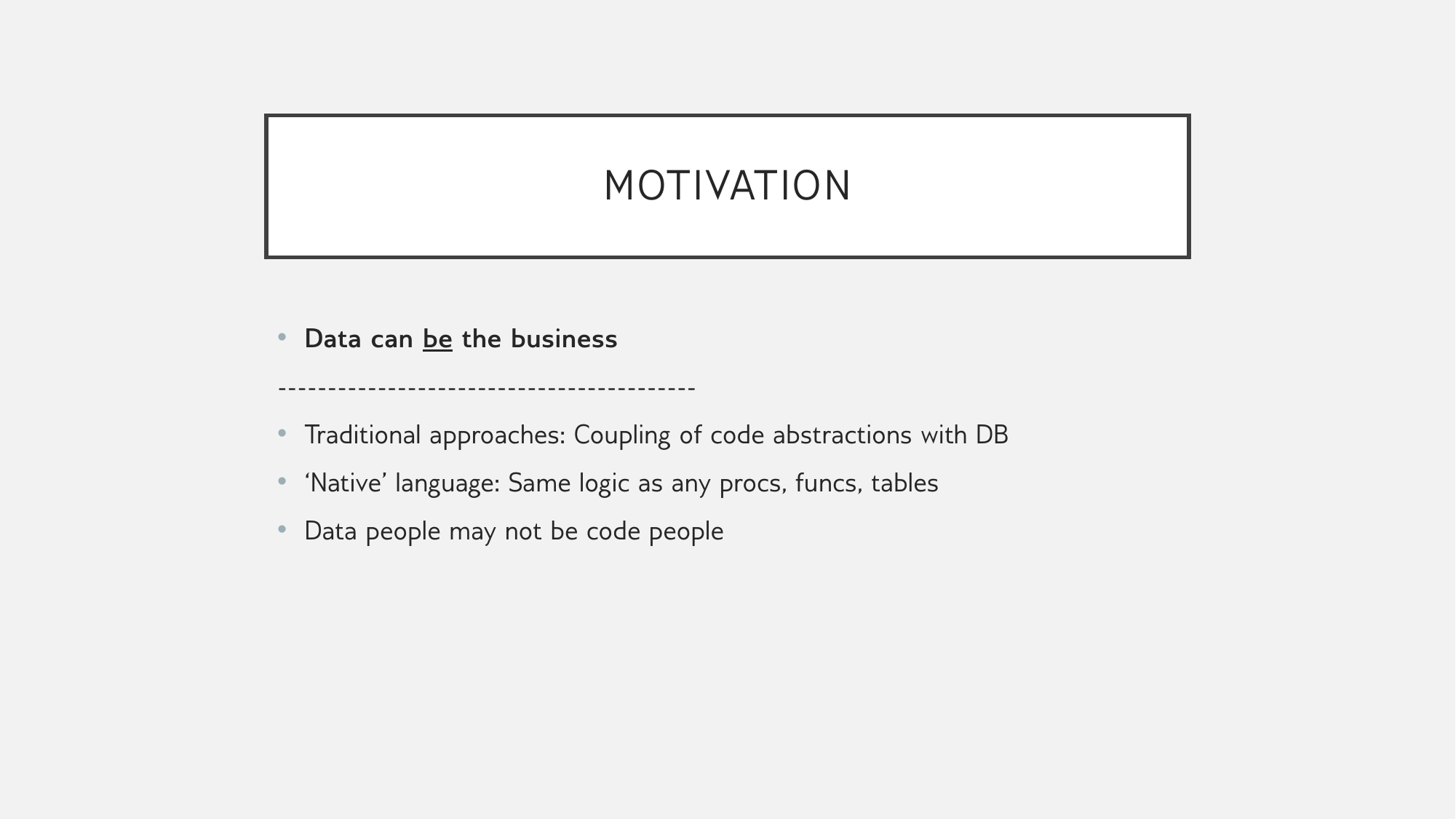

# Motivation
Data can be the business
------------------------------------------
Traditional approaches: Coupling of code abstractions with DB
‘Native’ language: Same logic as any procs, funcs, tables
Data people may not be code people